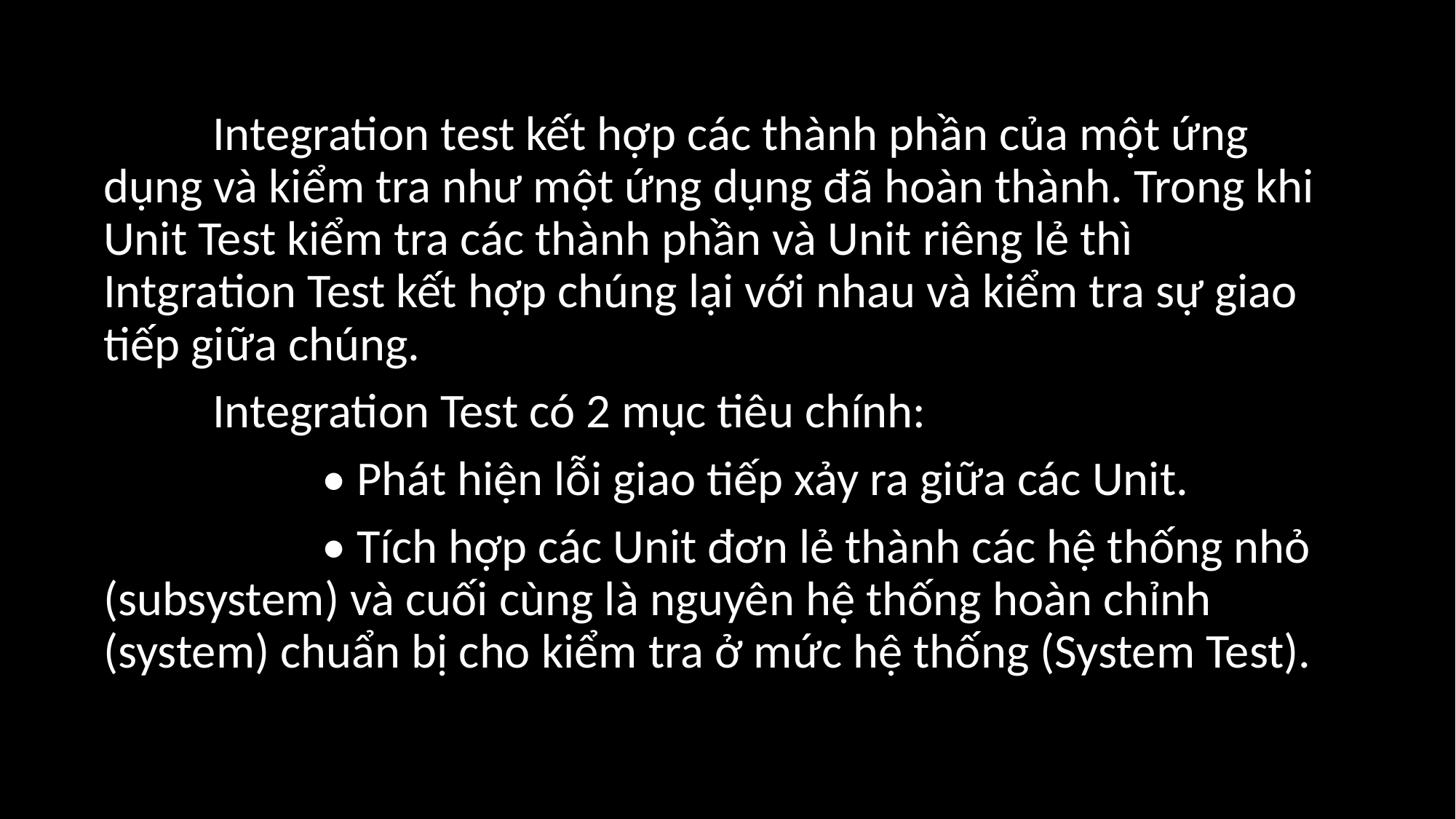

Integration test kết hợp các thành phần của một ứng dụng và kiểm tra như một ứng dụng đã hoàn thành. Trong khi Unit Test kiểm tra các thành phần và Unit riêng lẻ thì Intgration Test kết hợp chúng lại với nhau và kiểm tra sự giao tiếp giữa chúng.
	Integration Test có 2 mục tiêu chính:
		• Phát hiện lỗi giao tiếp xảy ra giữa các Unit.
		• Tích hợp các Unit đơn lẻ thành các hệ thống nhỏ (subsystem) và cuối cùng là nguyên hệ thống hoàn chỉnh (system) chuẩn bị cho kiểm tra ở mức hệ thống (System Test).